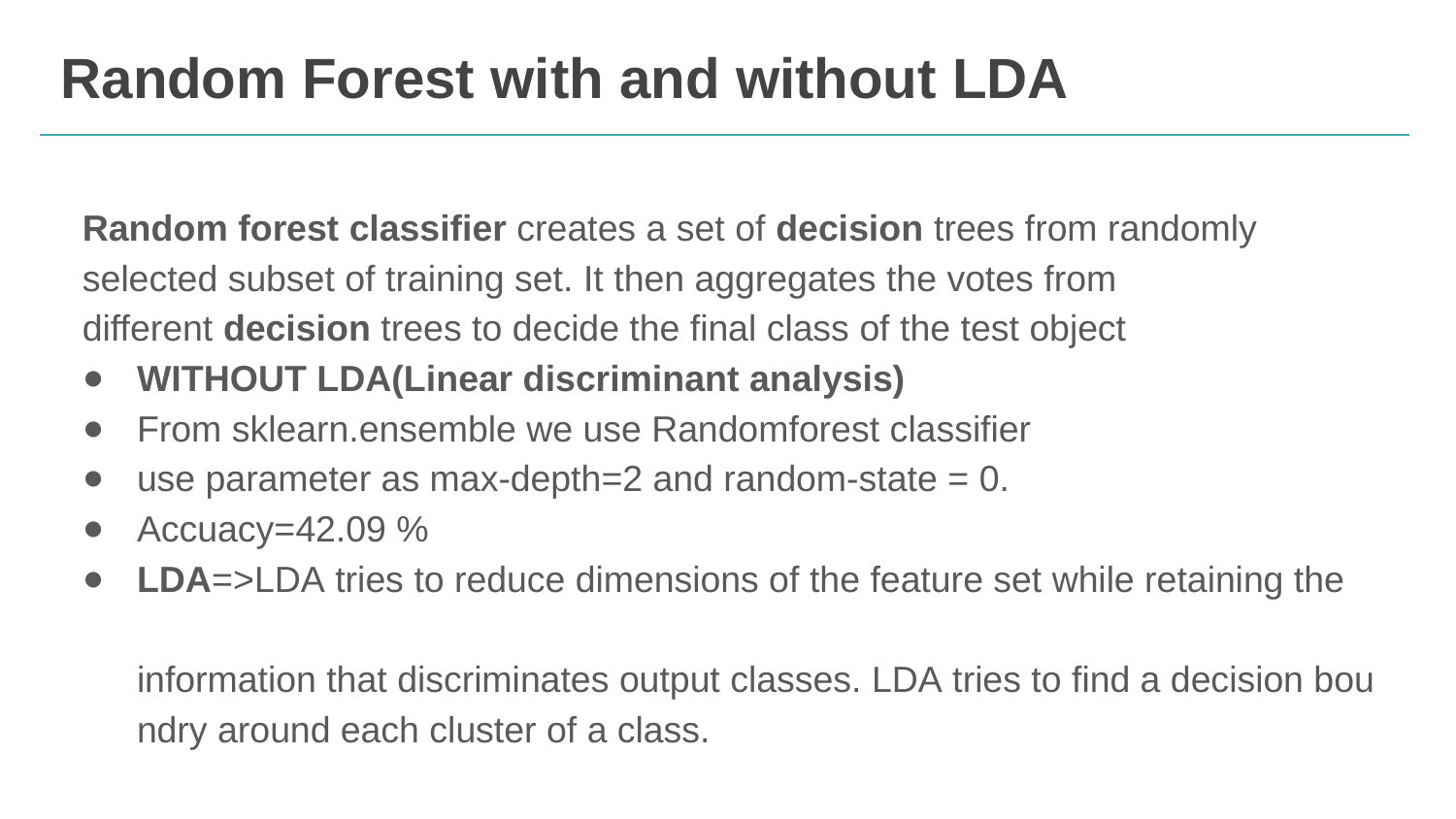

# Random Forest with and without LDA
Random forest classifier creates a set of decision trees from randomly selected subset of training set. It then aggregates the votes from different decision trees to decide the final class of the test object
WITHOUT LDA(Linear discriminant analysis)
From sklearn.ensemble we use Randomforest classifier
use parameter as max-depth=2 and random-state = 0.
Accuacy=42.09 %
LDA=>LDA tries to reduce dimensions of the feature set while retaining the          information that discriminates output classes. LDA tries to find a decision boundry around each cluster of a class.